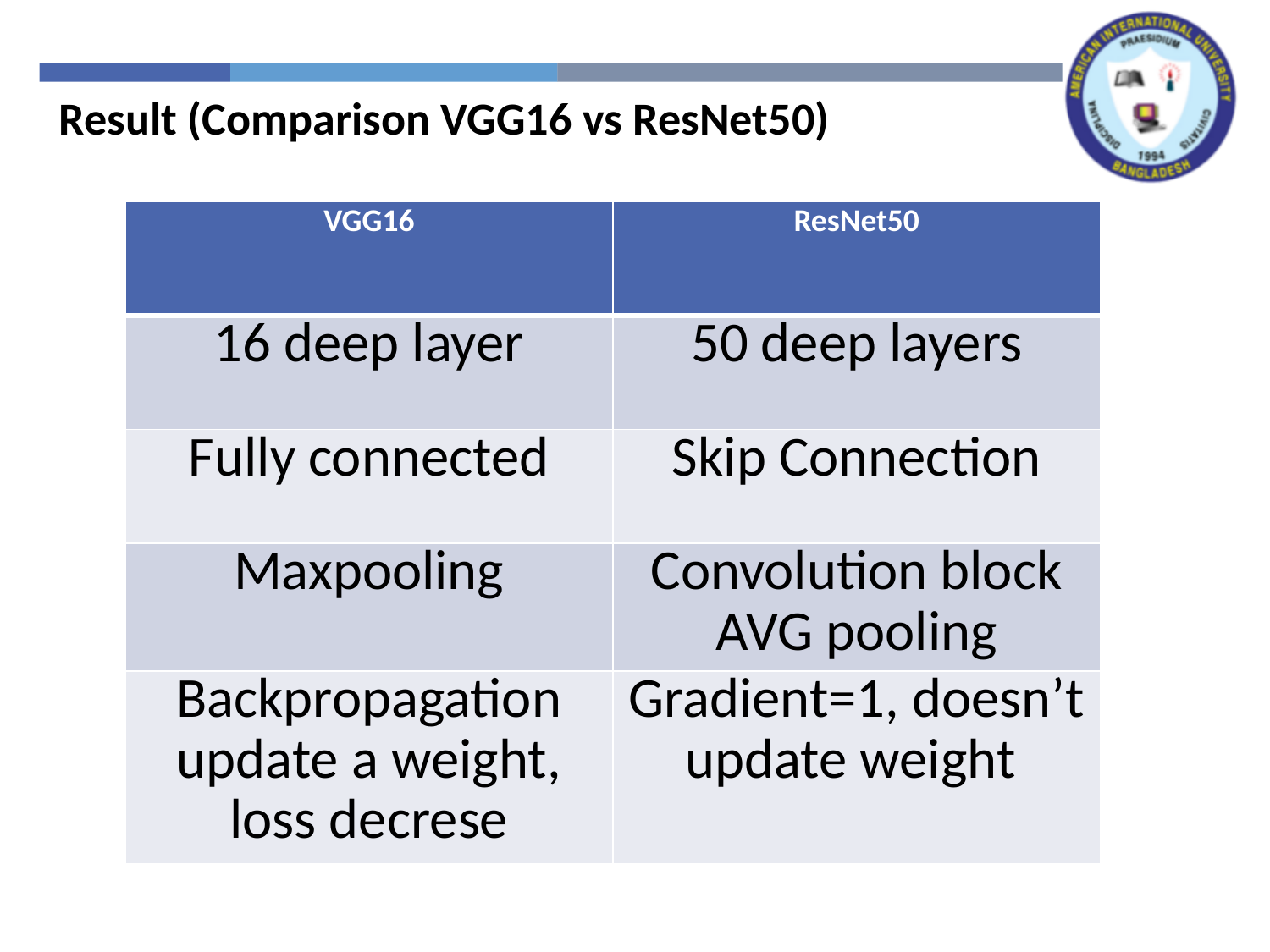

Result (Comparison VGG16 vs ResNet50)

| VGG16 | ResNet50 |
| --- | --- |
| 16 deep layer | 50 deep layers |
| Fully connected | Skip Connection |
| Maxpooling | Convolution block AVG pooling |
| Backpropagation update a weight, loss decrese | Gradient=1, doesn’t update weight |